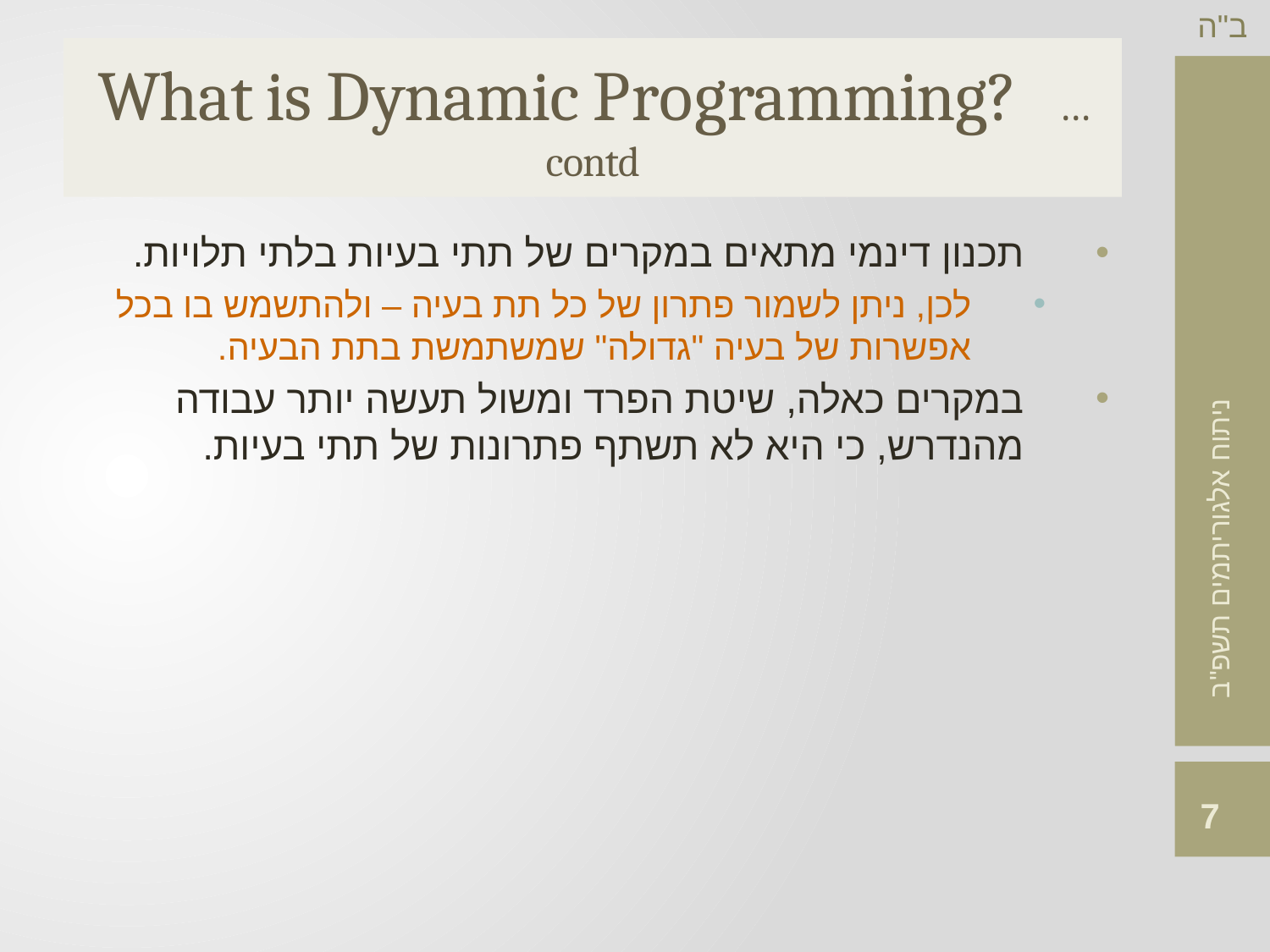

# What is Dynamic Programming?   …contd
תכנון דינמי מתאים במקרים של תתי בעיות בלתי תלויות.
לכן, ניתן לשמור פתרון של כל תת בעיה – ולהתשמש בו בכל אפשרות של בעיה "גדולה" שמשתמשת בתת הבעיה.
במקרים כאלה, שיטת הפרד ומשול תעשה יותר עבודה מהנדרש, כי היא לא תשתף פתרונות של תתי בעיות.
7